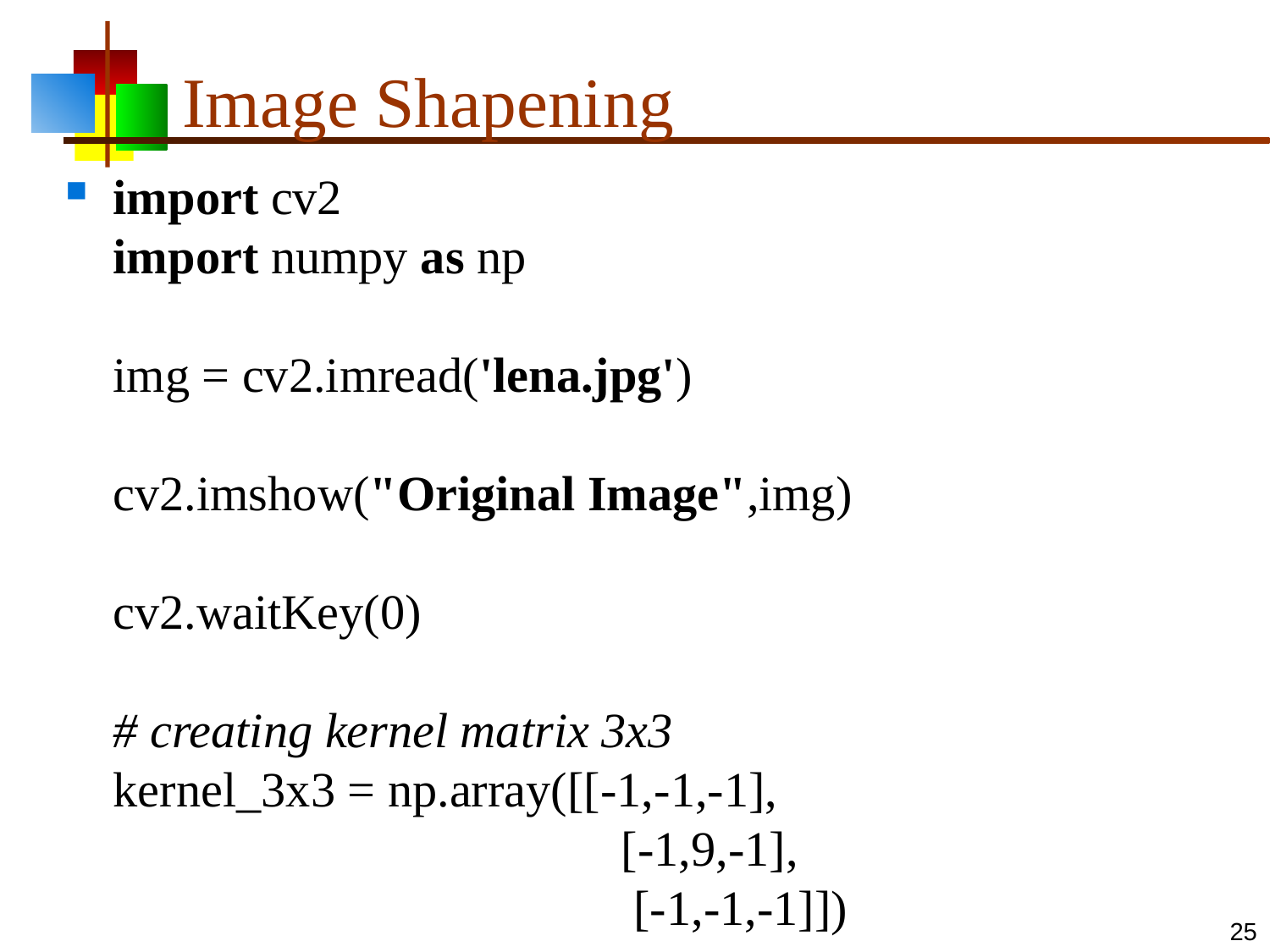

# Image Shapening
import cv2
import numpy as np
img = cv2.imread('lena.jpg')
cv2.imshow("Original Image",img)
cv2.waitKey(0)
# creating kernel matrix 3x3
kernel_3x3 = np.array([[-1,-1,-1],
                       		[-1,9,-1],
                      		 [-1,-1,-1]])
25